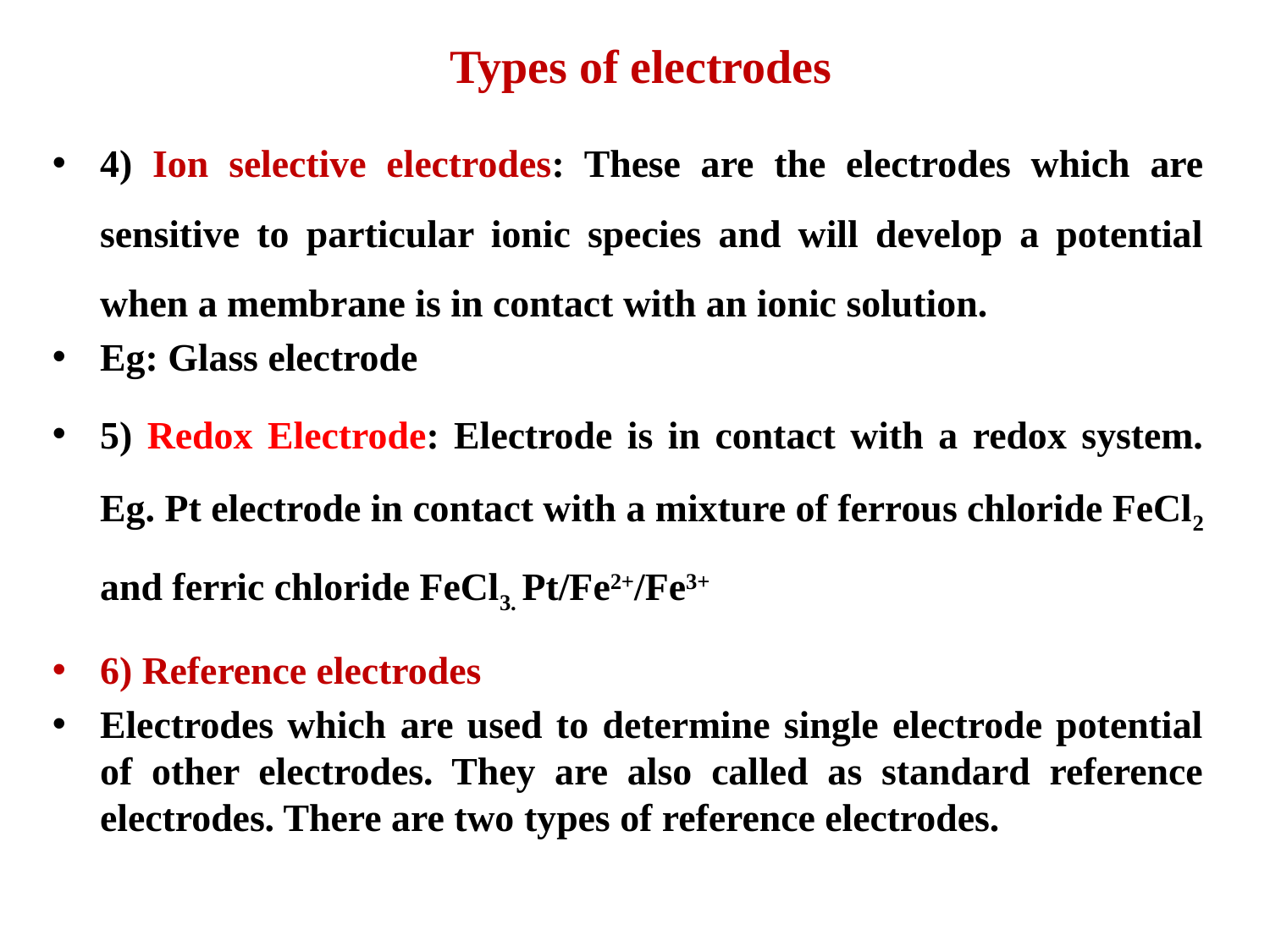

# Types of electrodes
4) Ion selective electrodes: These are the electrodes which are sensitive to particular ionic species and will develop a potential when a membrane is in contact with an ionic solution.
Eg: Glass electrode
5) Redox Electrode: Electrode is in contact with a redox system. Eg. Pt electrode in contact with a mixture of ferrous chloride FeCl2 and ferric chloride FeCl3. Pt/Fe2+/Fe3+
6) Reference electrodes
Electrodes which are used to determine single electrode potential of other electrodes. They are also called as standard reference electrodes. There are two types of reference electrodes.